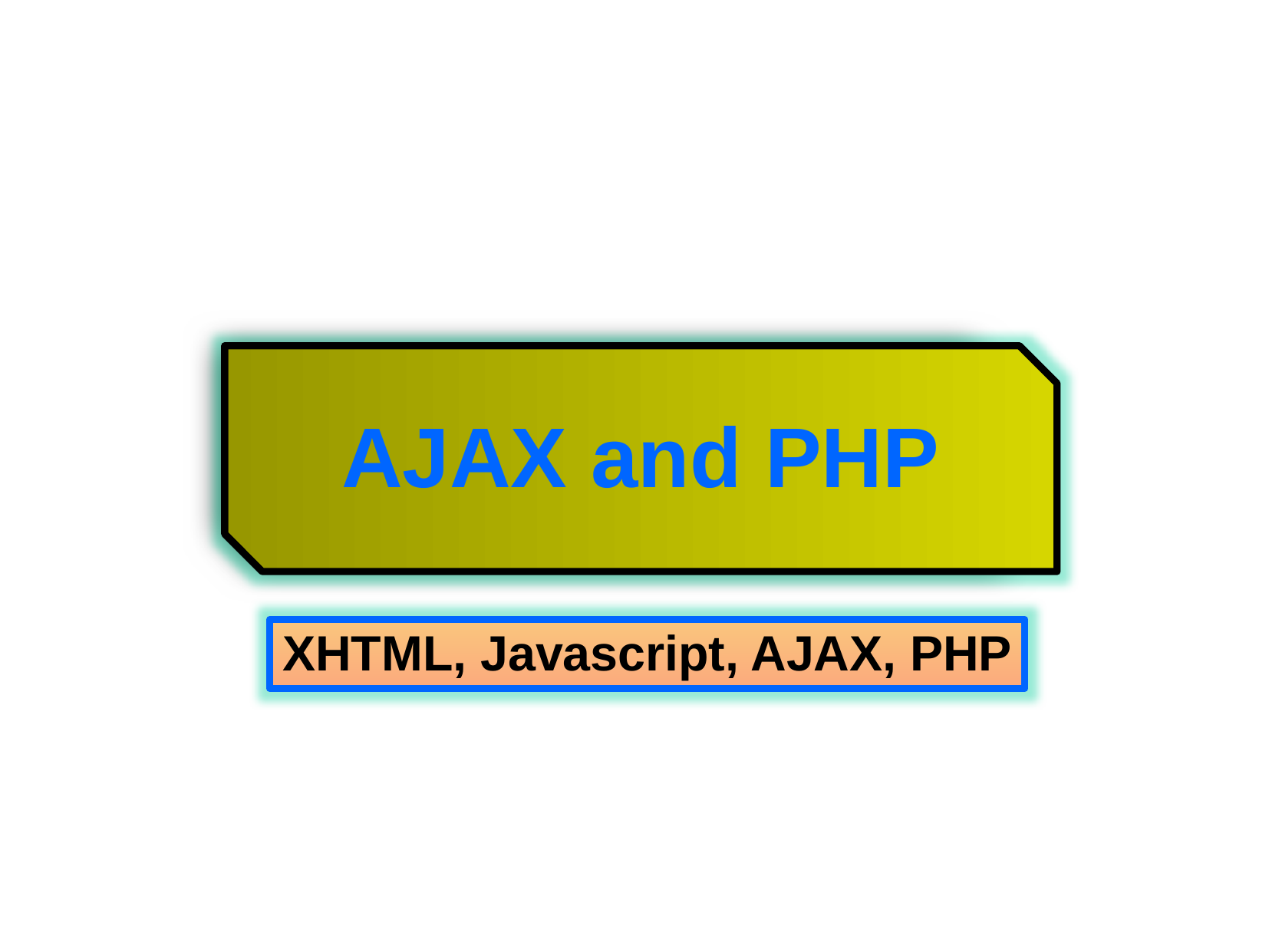

AJAX and PHP
XHTML, Javascript, AJAX, PHP